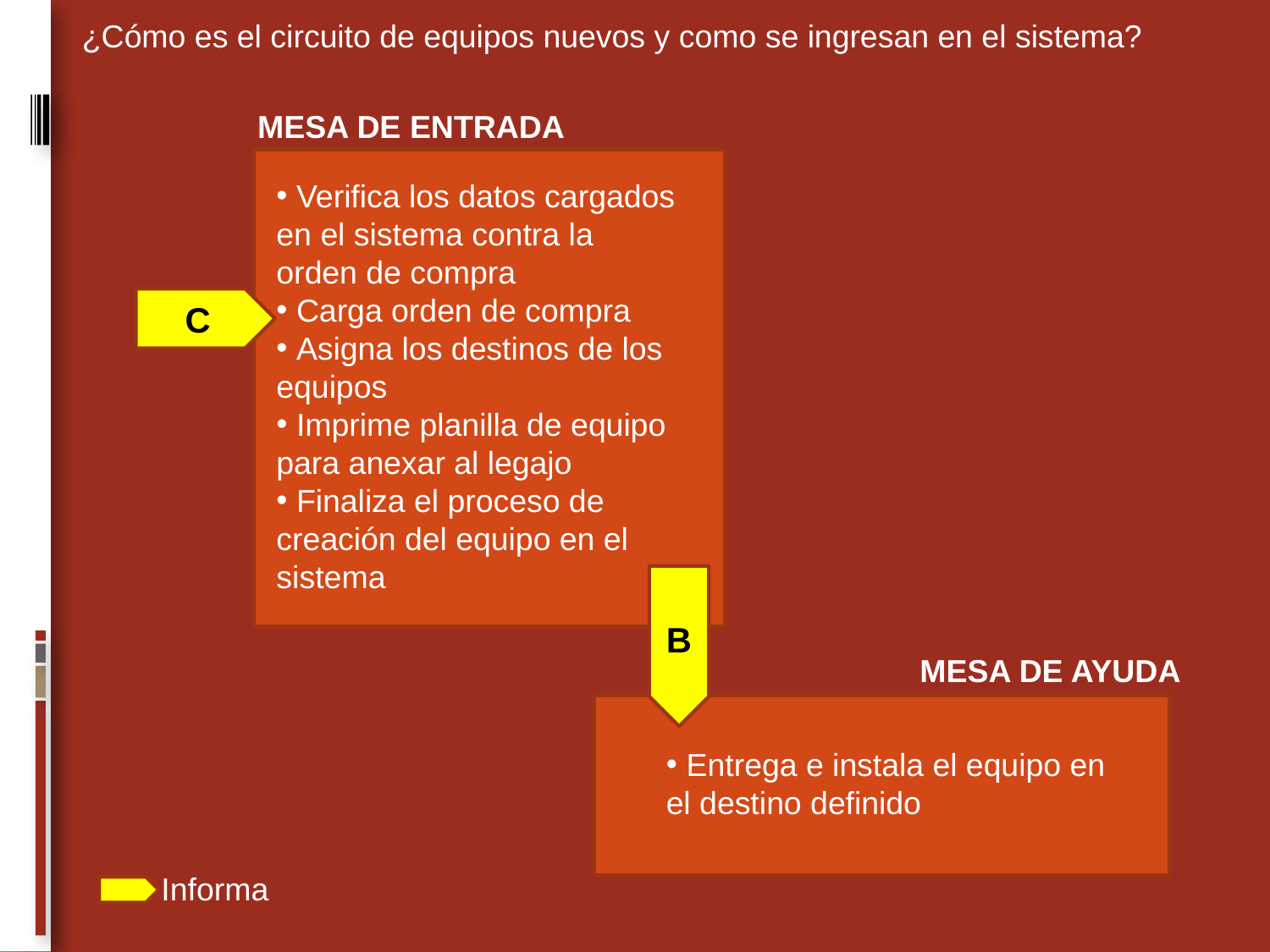

¿Cómo es el circuito de equipos nuevos y como se ingresan en el sistema?
MESA DE ENTRADA

 Verifica los datos cargados en el sistema contra la orden de compra
 Carga orden de compra
 Asigna los destinos de los equipos
 Imprime planilla de equipo para anexar al legajo
 Finaliza el proceso de creación del equipo en el sistema
C
B
MESA DE AYUDA

 Entrega e instala el equipo en el destino definido
Informa